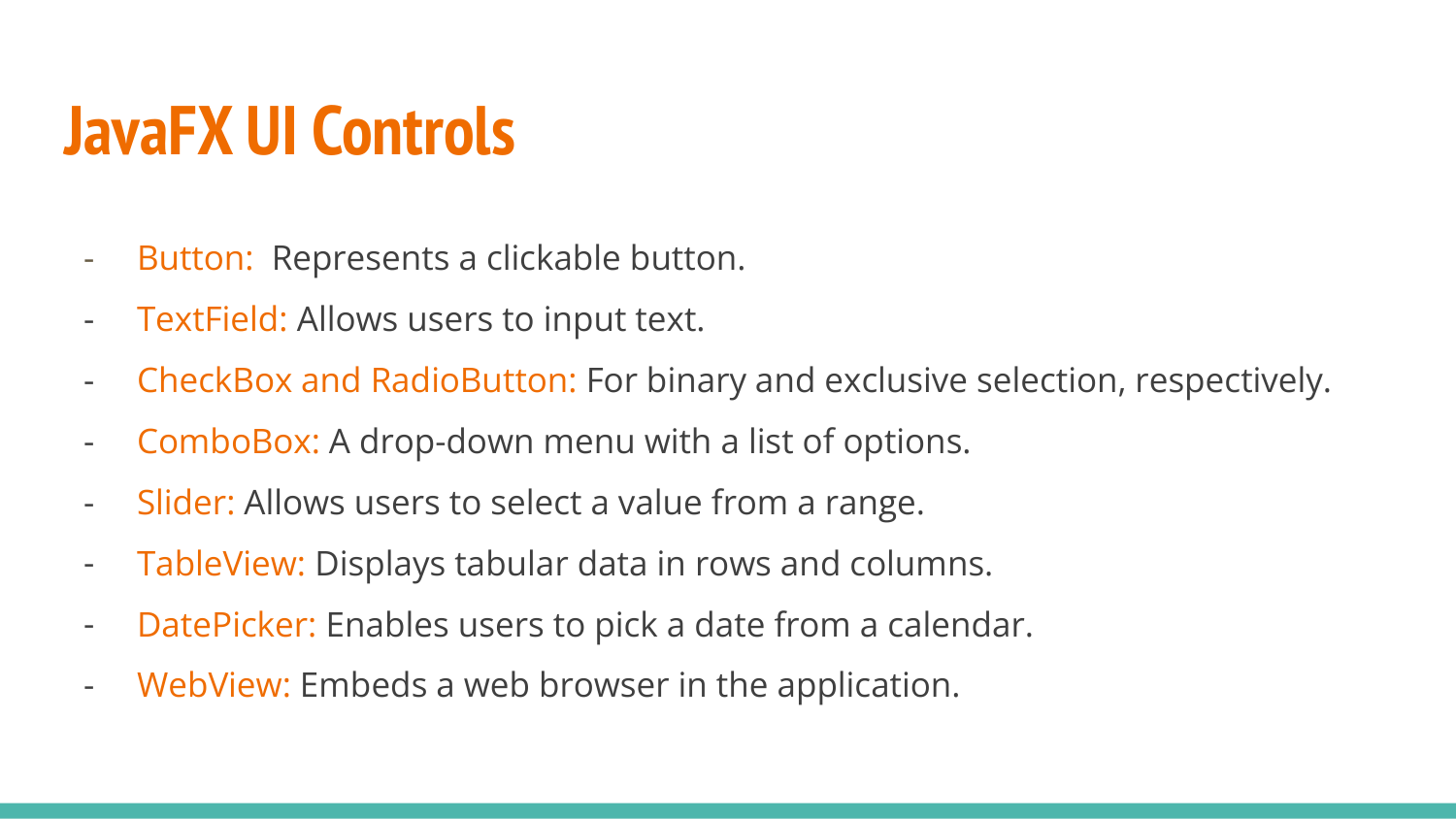

# JavaFX UI Controls
Button:  Represents a clickable button.
TextField: Allows users to input text.
CheckBox and RadioButton: For binary and exclusive selection, respectively.
ComboBox: A drop-down menu with a list of options.
Slider: Allows users to select a value from a range.
TableView: Displays tabular data in rows and columns.
DatePicker: Enables users to pick a date from a calendar.
WebView: Embeds a web browser in the application.